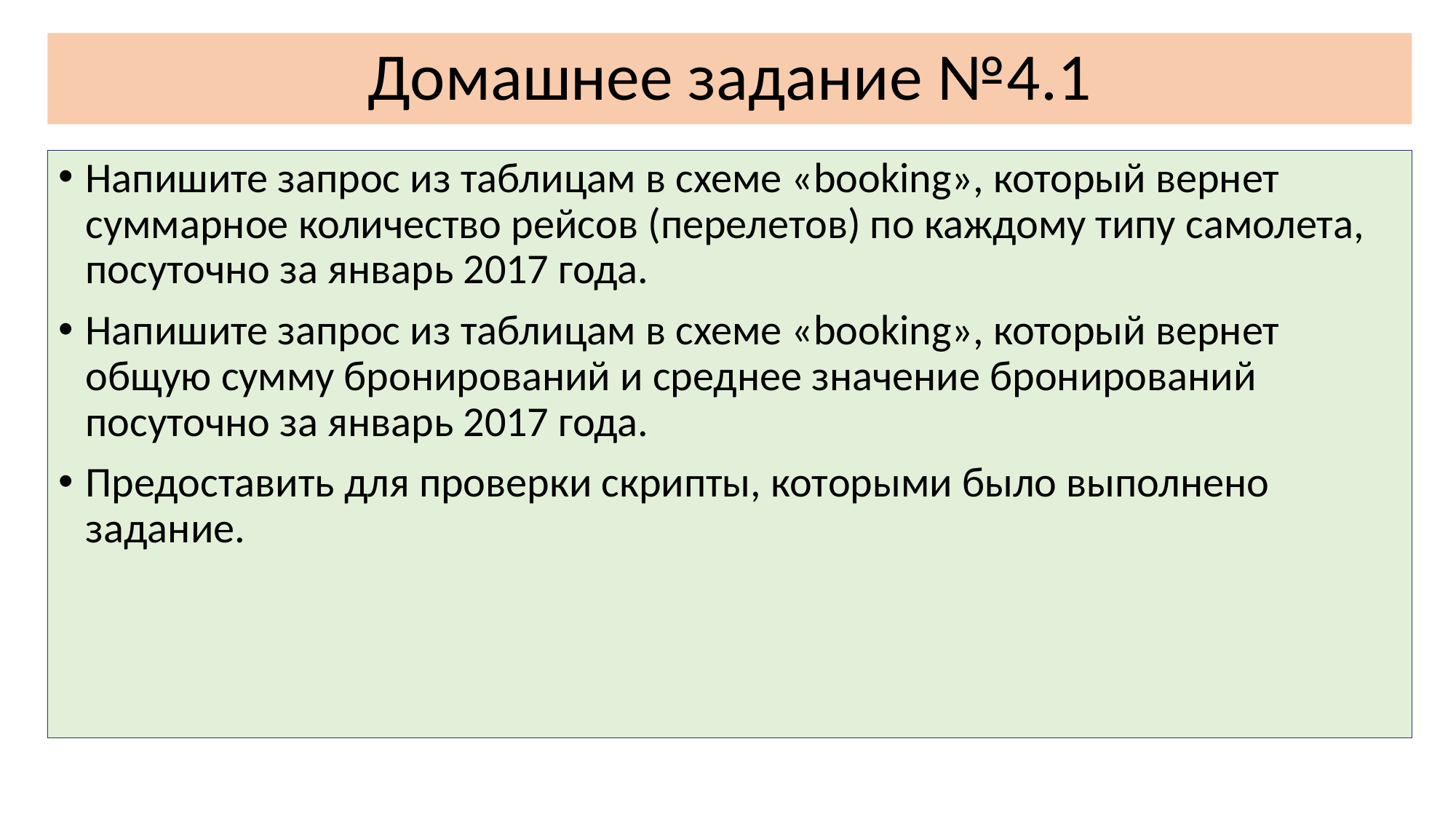

# Домашнее задание №4.1
Напишите запрос из таблицам в схеме «booking», который вернет суммарное количество рейсов (перелетов) по каждому типу самолета, посуточно за январь 2017 года.
Напишите запрос из таблицам в схеме «booking», который вернет общую сумму бронирований и среднее значение бронирований посуточно за январь 2017 года.
Предоставить для проверки скрипты, которыми было выполнено задание.